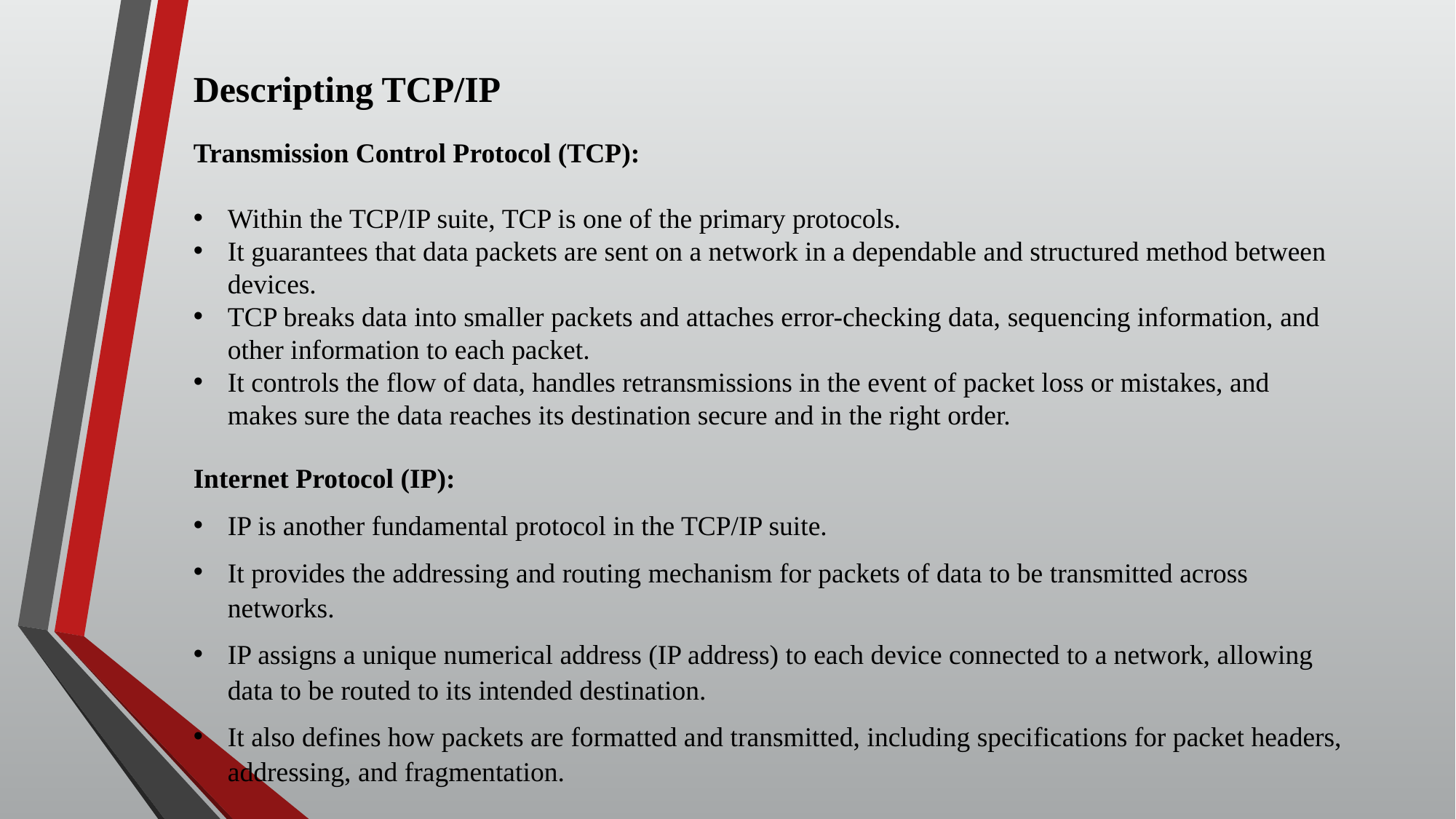

Descripting TCP/IP
Transmission Control Protocol (TCP):

Within the TCP/IP suite, TCP is one of the primary protocols.
It guarantees that data packets are sent on a network in a dependable and structured method between devices.
TCP breaks data into smaller packets and attaches error-checking data, sequencing information, and other information to each packet.
It controls the flow of data, handles retransmissions in the event of packet loss or mistakes, and makes sure the data reaches its destination secure and in the right order.
Internet Protocol (IP):
IP is another fundamental protocol in the TCP/IP suite.
It provides the addressing and routing mechanism for packets of data to be transmitted across networks.
IP assigns a unique numerical address (IP address) to each device connected to a network, allowing data to be routed to its intended destination.
It also defines how packets are formatted and transmitted, including specifications for packet headers, addressing, and fragmentation.